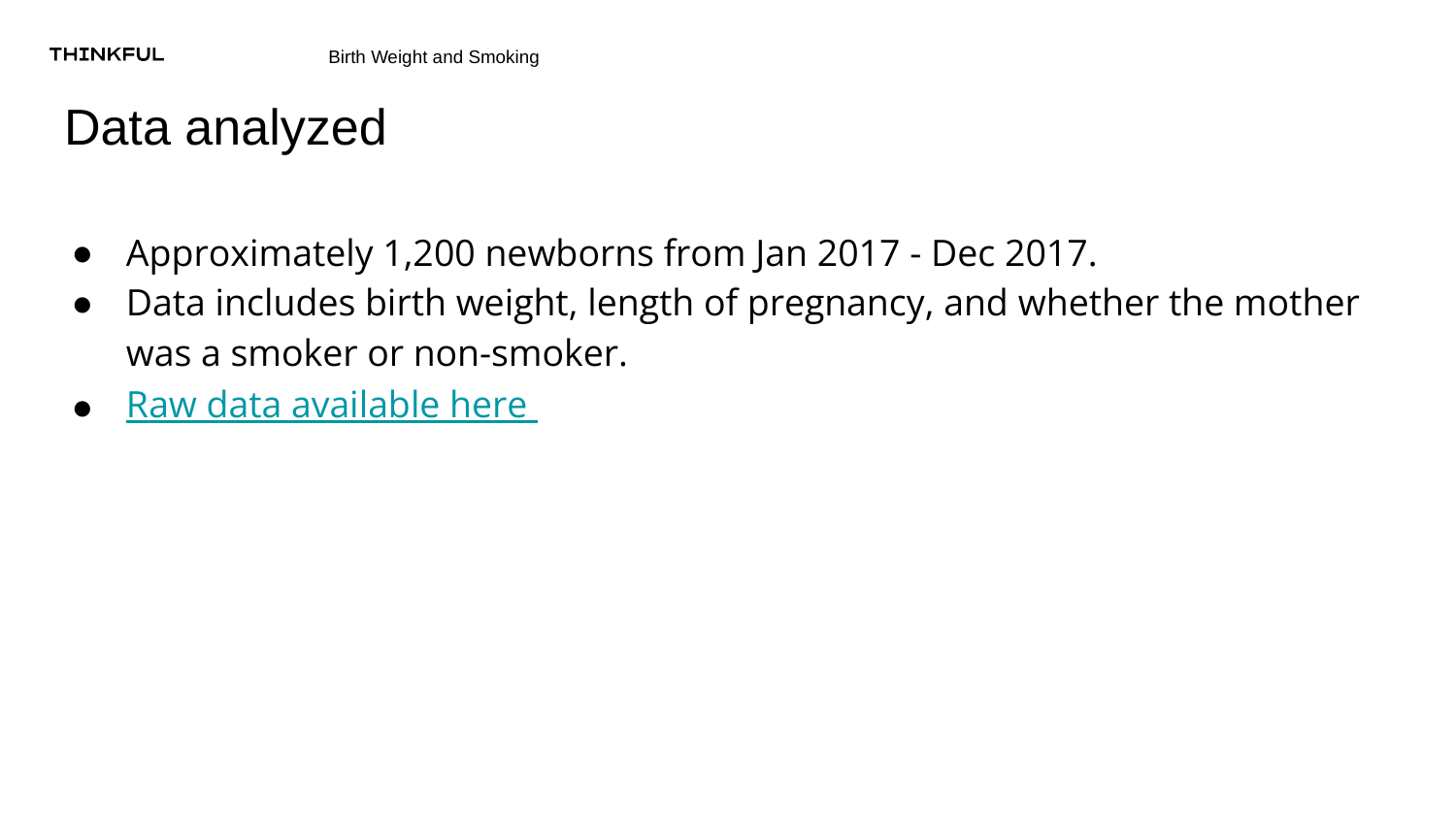

# Data analyzed
Approximately 1,200 newborns from Jan 2017 - Dec 2017.
Data includes birth weight, length of pregnancy, and whether the mother was a smoker or non-smoker.
Raw data available here